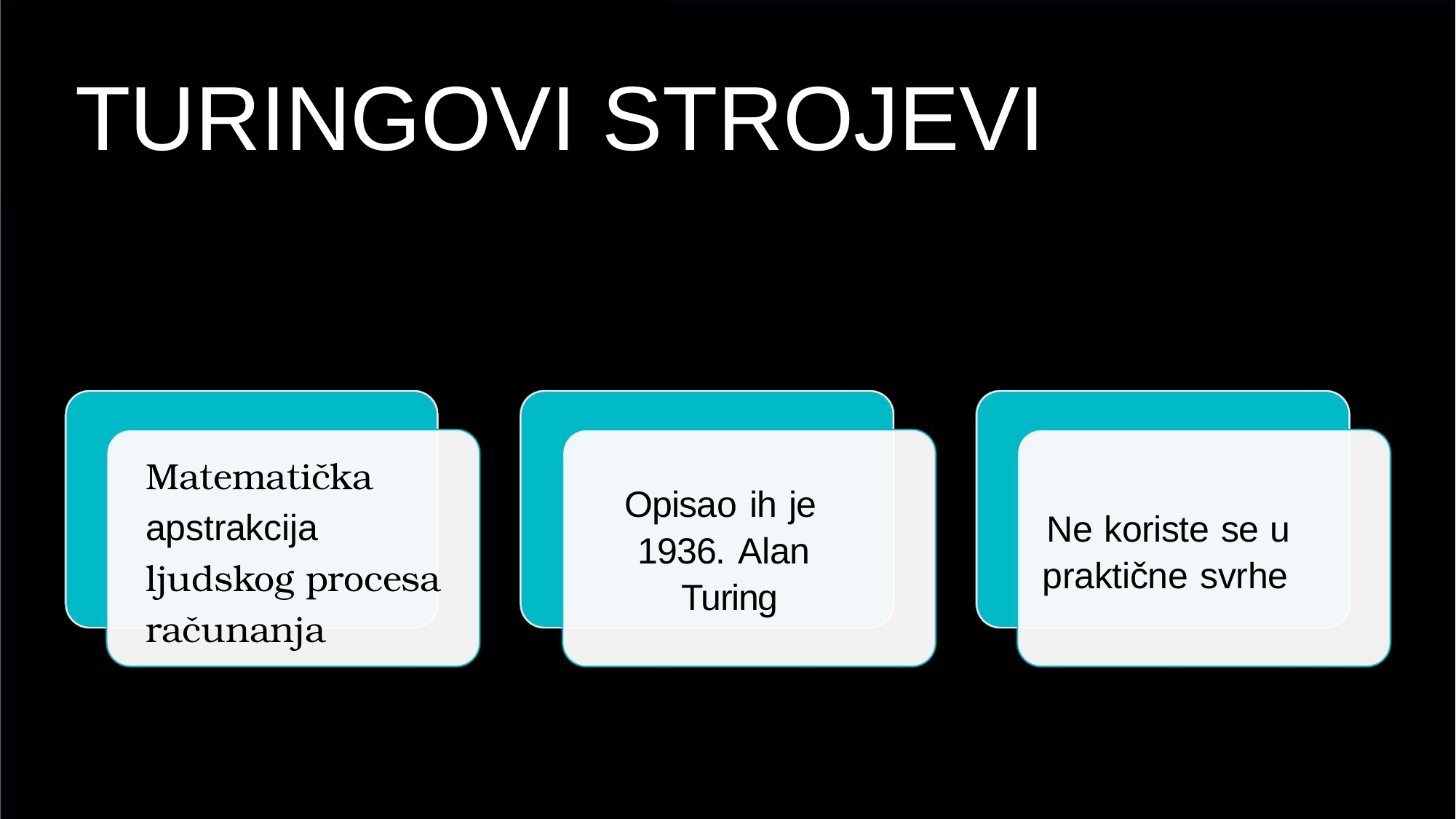

TURINGOVI STROJEVI
Matematička apstrakcija ljudskog procesa računanja
Opisao ih je
1936. Alan
Turing
Ne koriste se u
praktične svrhe